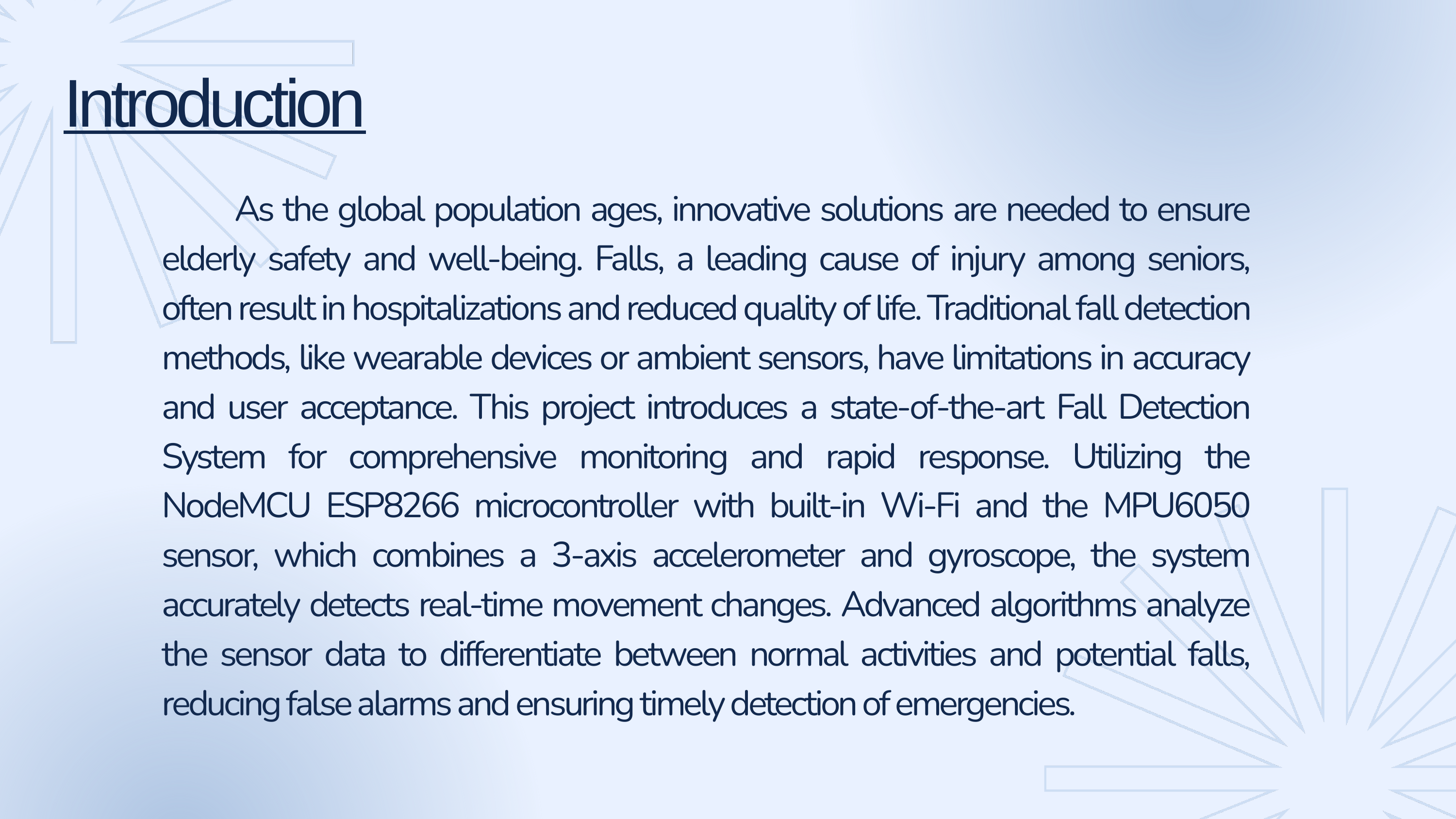

Introduction
	As the global population ages, innovative solutions are needed to ensure elderly safety and well-being. Falls, a leading cause of injury among seniors, often result in hospitalizations and reduced quality of life. Traditional fall detection methods, like wearable devices or ambient sensors, have limitations in accuracy and user acceptance. This project introduces a state-of-the-art Fall Detection System for comprehensive monitoring and rapid response. Utilizing the NodeMCU ESP8266 microcontroller with built-in Wi-Fi and the MPU6050 sensor, which combines a 3-axis accelerometer and gyroscope, the system accurately detects real-time movement changes. Advanced algorithms analyze the sensor data to differentiate between normal activities and potential falls, reducing false alarms and ensuring timely detection of emergencies.